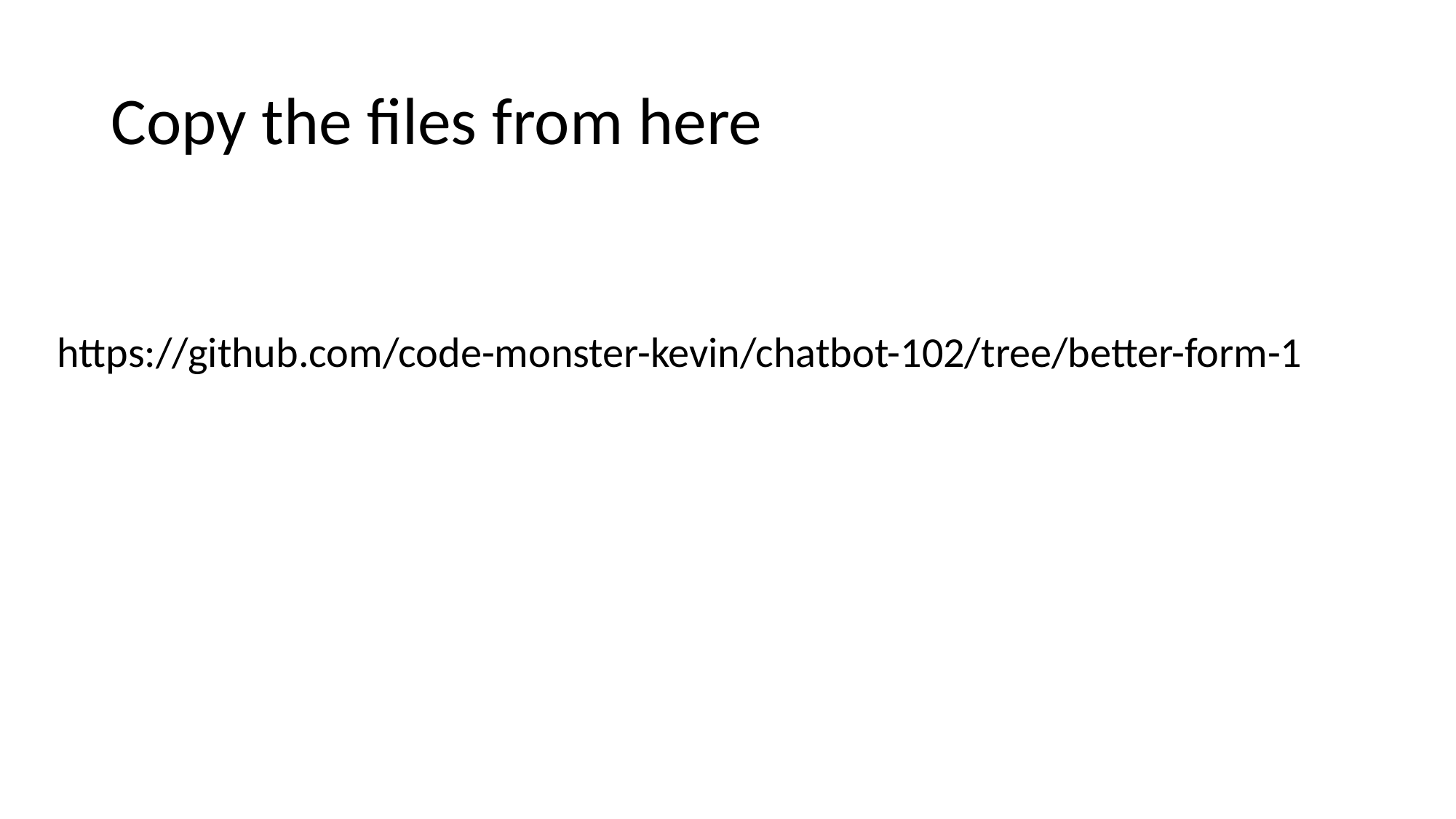

# Copy the files from here
https://github.com/code-monster-kevin/chatbot-102/tree/better-form-1